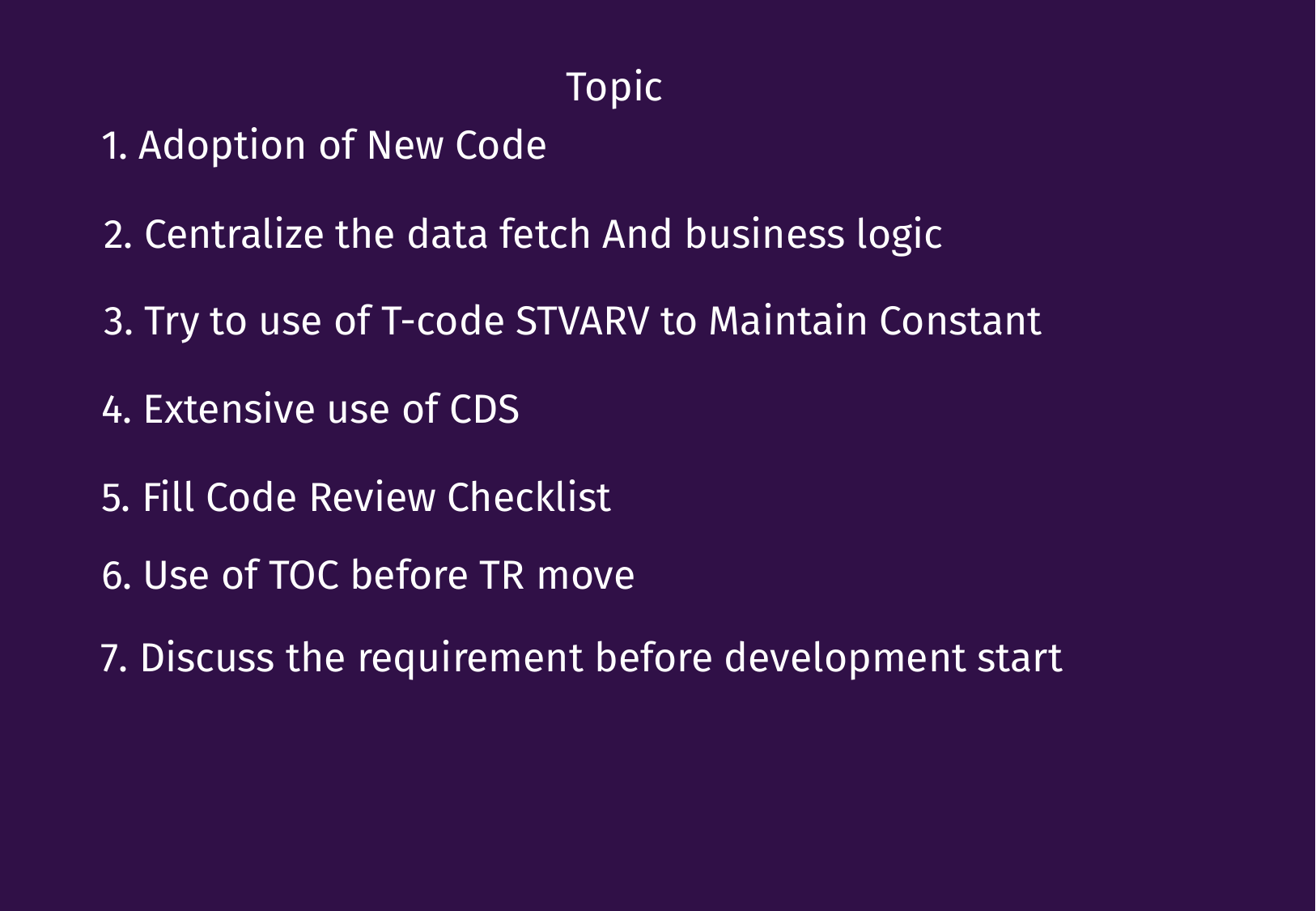

Topic
#
1. Adoption of New Code
2. Centralize the data fetch And business logic

3. Try to use of T-code STVARV to Maintain Constant

4. Extensive use of CDS
5. Fill Code Review Checklist
6. Use of TOC before TR move
7. Discuss the requirement before development start
Presentation Title